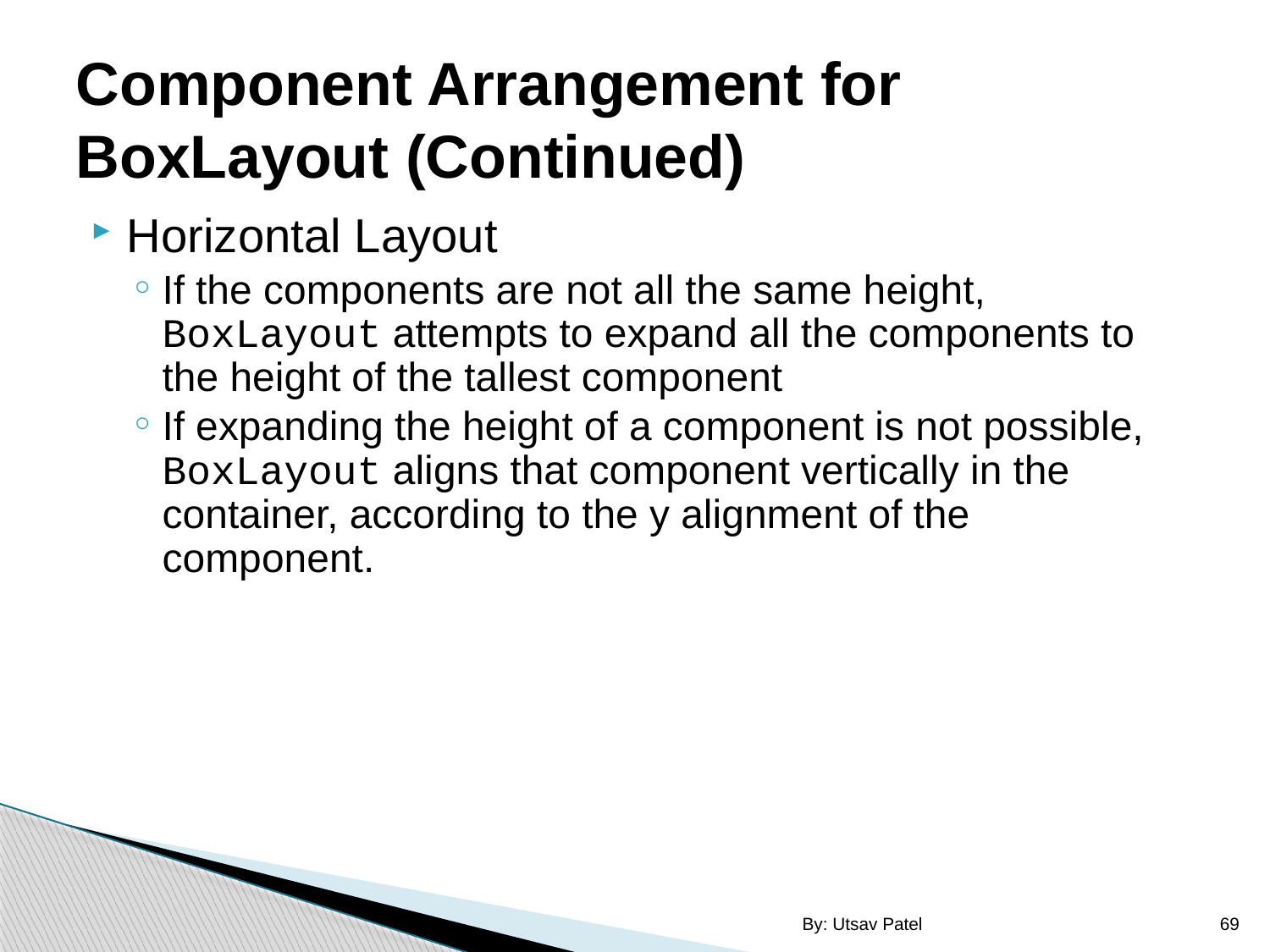

# Component Arrangement for BoxLayout (Continued)
Horizontal Layout
If the components are not all the same height, BoxLayout attempts to expand all the components to the height of the tallest component
If expanding the height of a component is not possible, BoxLayout aligns that component vertically in the container, according to the y alignment of the component.
By: Utsav Patel
69